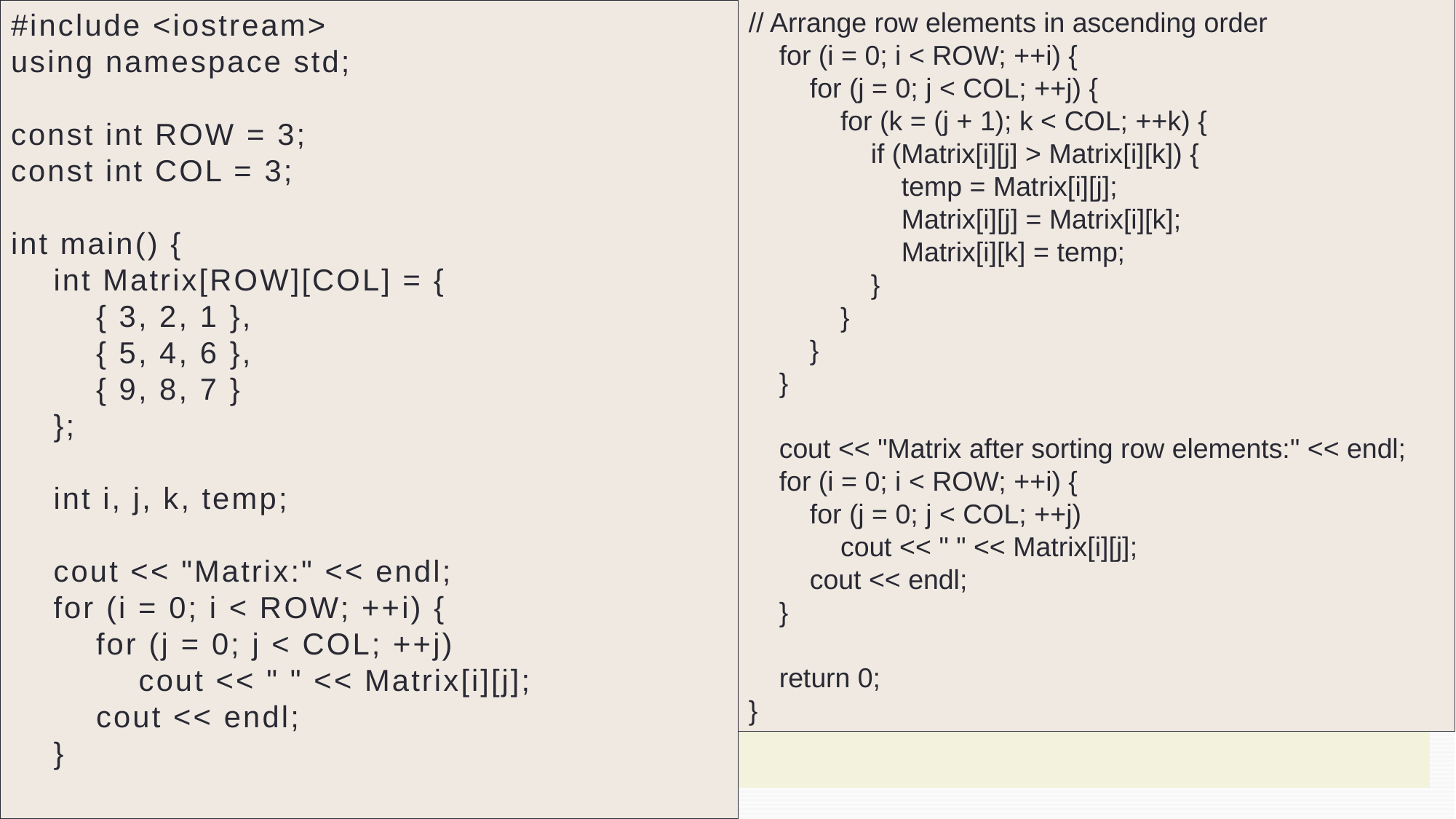

#include <iostream>
using namespace std;

const int ROW = 3;
const int COL = 3;

int main() {
    int Matrix[ROW][COL] = {
        { 3, 2, 1 },
        { 5, 4, 6 },
        { 9, 8, 7 }
    };

    int i, j, k, temp;

    cout << "Matrix:" << endl;
    for (i = 0; i < ROW; ++i) {
        for (j = 0; j < COL; ++j)
            cout << " " << Matrix[i][j];
        cout << endl;
    }

// Arrange row elements in ascending order
    for (i = 0; i < ROW; ++i) {
        for (j = 0; j < COL; ++j) {
            for (k = (j + 1); k < COL; ++k) {
                if (Matrix[i][j] > Matrix[i][k]) {
                    temp = Matrix[i][j];
                    Matrix[i][j] = Matrix[i][k];
                    Matrix[i][k] = temp;
                }
            }
        }
    }

    cout << "Matrix after sorting row elements:" << endl;
    for (i = 0; i < ROW; ++i) {
        for (j = 0; j < COL; ++j)
            cout << " " << Matrix[i][j];
        cout << endl;
    }

    return 0;
}